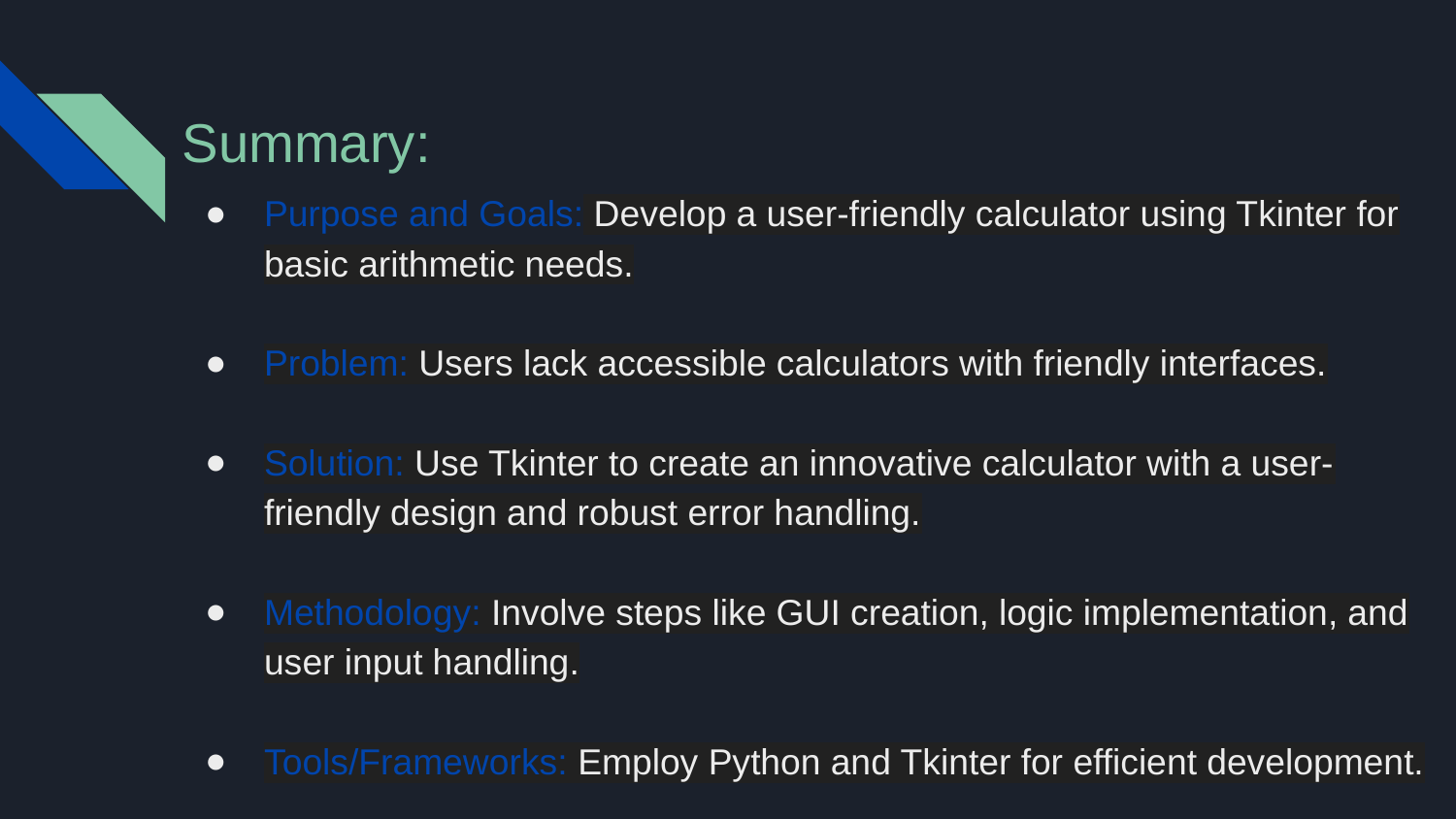

Summary:
Purpose and Goals: Develop a user-friendly calculator using Tkinter for basic arithmetic needs.

Problem: Users lack accessible calculators with friendly interfaces.

Solution: Use Tkinter to create an innovative calculator with a user-friendly design and robust error handling.

Methodology: Involve steps like GUI creation, logic implementation, and user input handling.

Tools/Frameworks: Employ Python and Tkinter for efficient development.